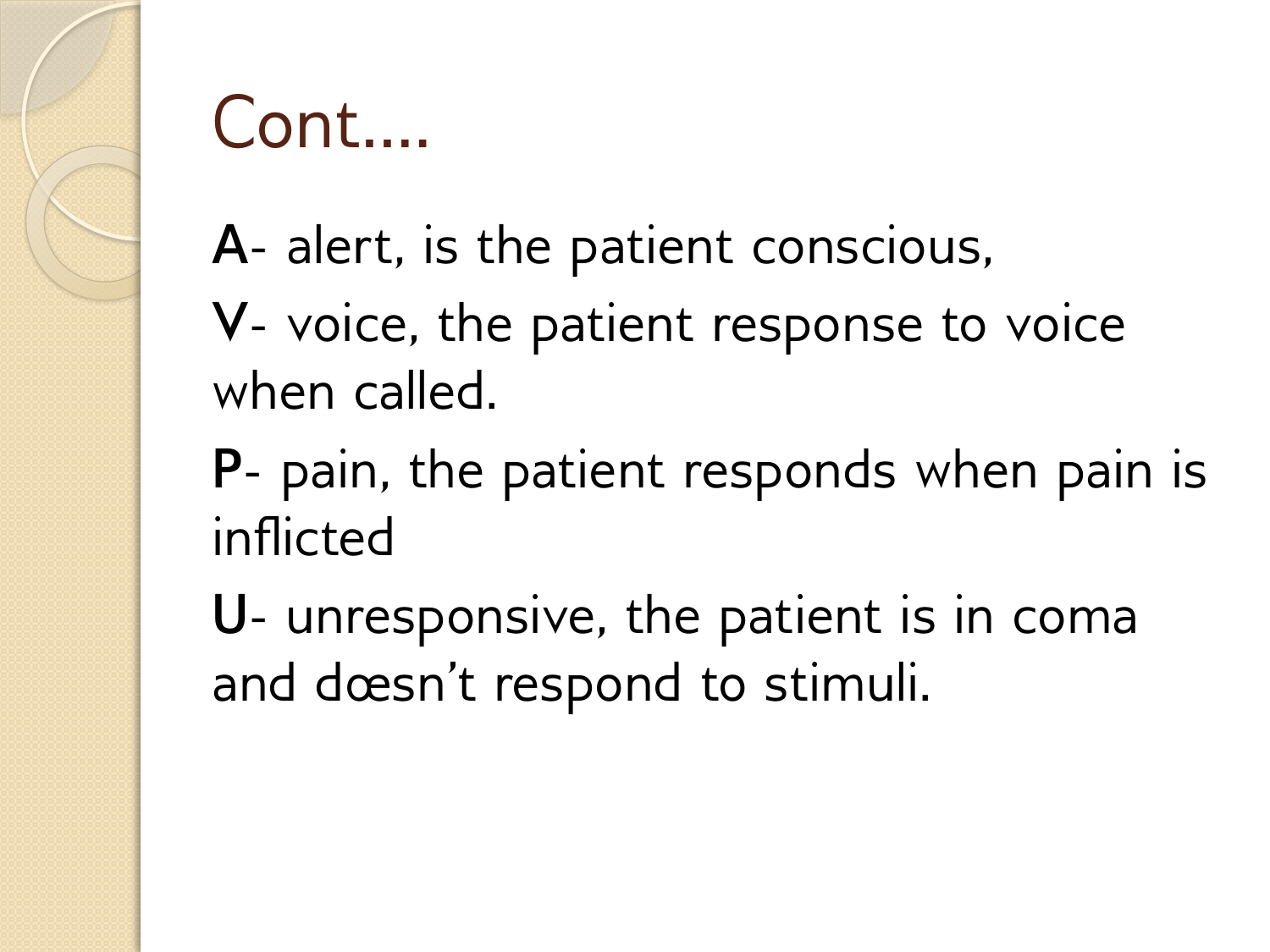

# Cont.…
A- alert, is the patient conscious,
V- voice, the patient response to voice when called.
P- pain, the patient responds when pain is inflicted
U- unresponsive, the patient is in coma and doesn’t respond to stimuli.